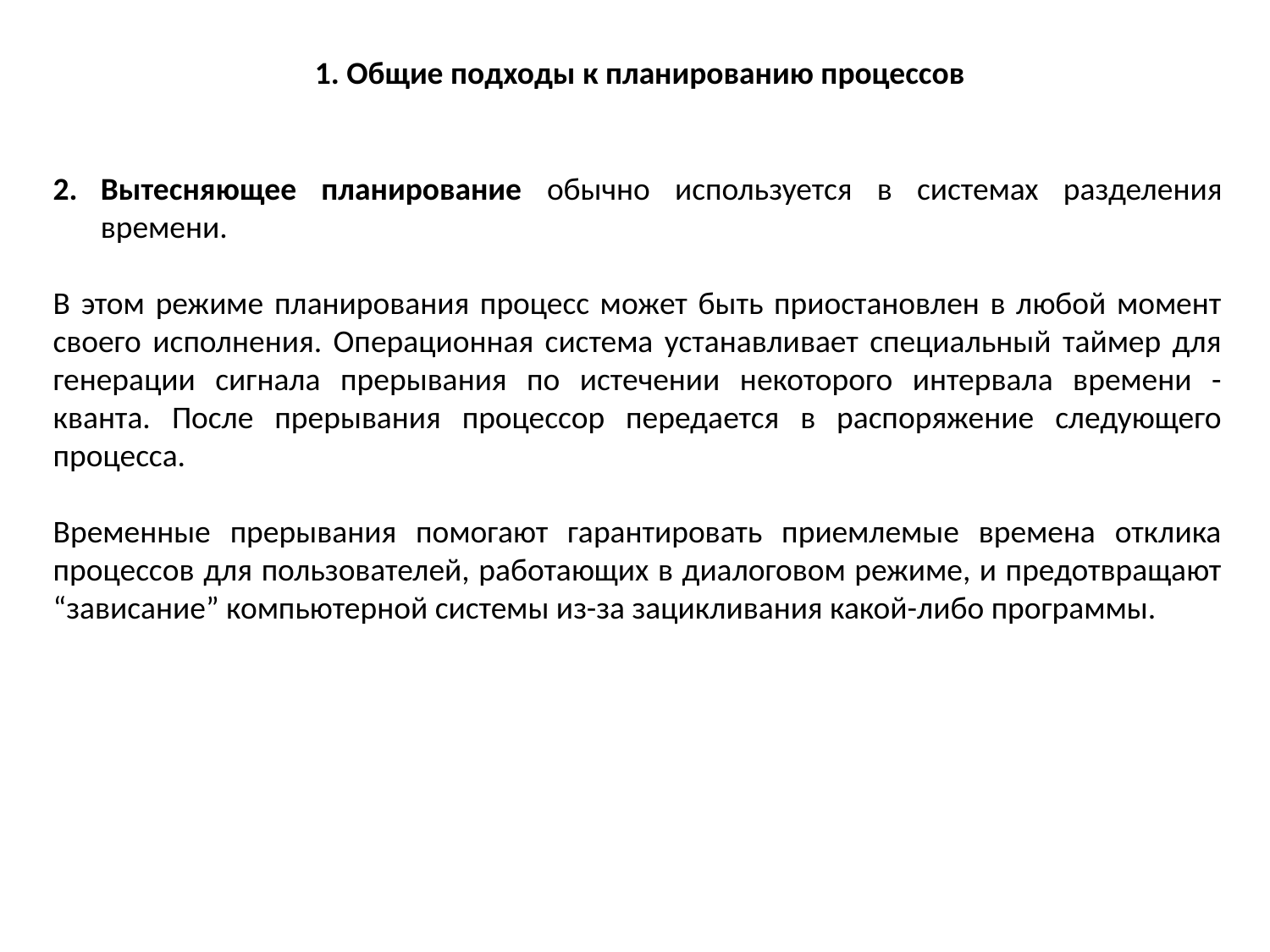

1. Общие подходы к планированию процессов
Вытесняющее планирование обычно используется в системах разделения времени.

В этом режиме планирования процесс может быть приостановлен в любой момент своего исполнения. Операционная система устанавливает специальный таймер для генерации сигнала прерывания по истечении некоторого интервала времени - кванта. После прерывания процессор передается в распоряжение следующего процесса.

Временные прерывания помогают гарантировать приемлемые времена отклика процессов для пользователей, работающих в диалоговом режиме, и предотвращают “зависание” компьютерной системы из-за зацикливания какой-либо программы.